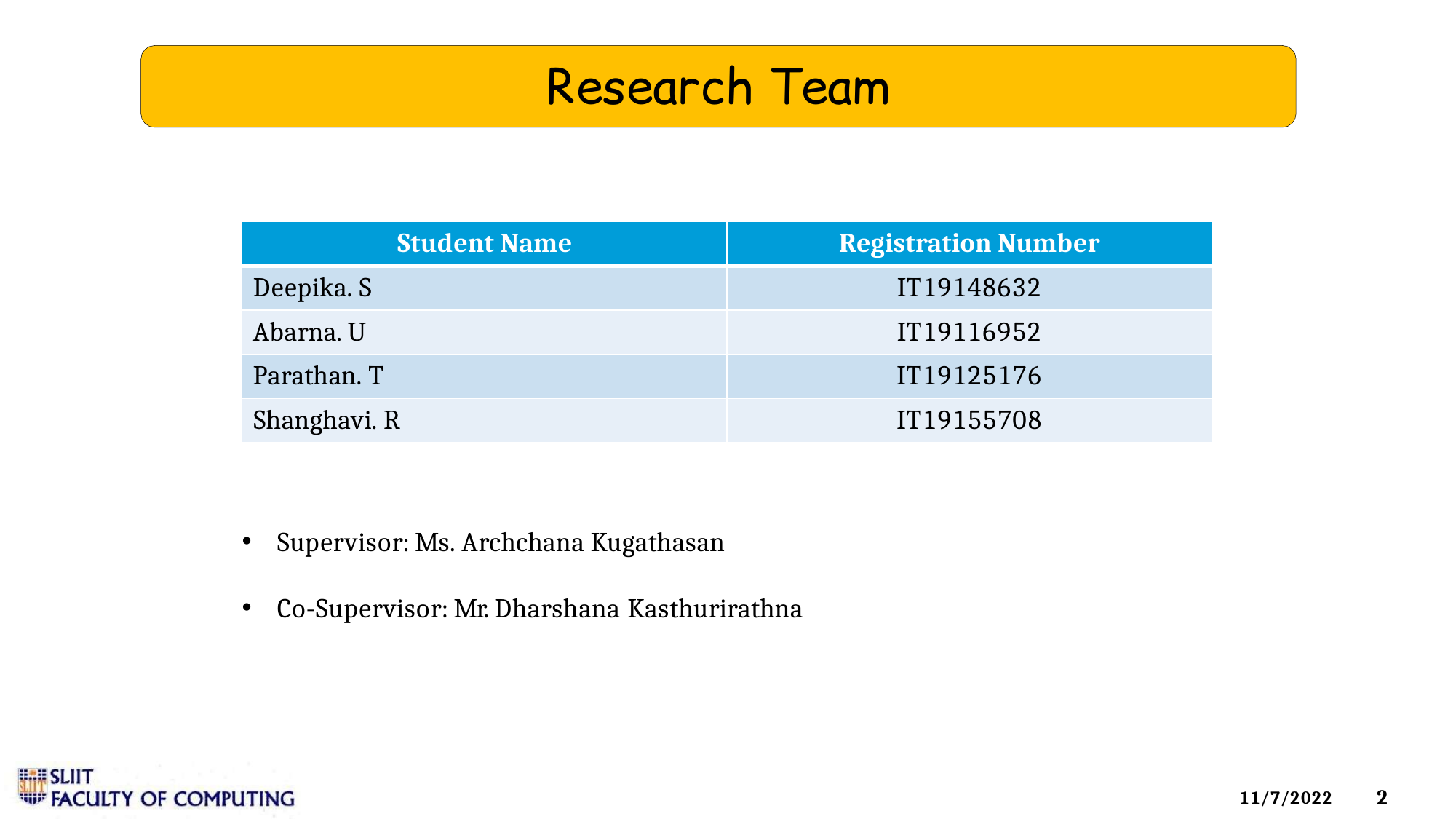

# Research Team
| Student Name | Registration Number |
| --- | --- |
| Deepika. S | IT19148632 |
| Abarna. U | IT19116952 |
| Parathan. T | IT19125176 |
| Shanghavi. R | IT19155708 |
Supervisor: Ms. Archchana Kugathasan

Co-Supervisor: Mr. Dharshana Kasthurirathna
2
11/7/2022